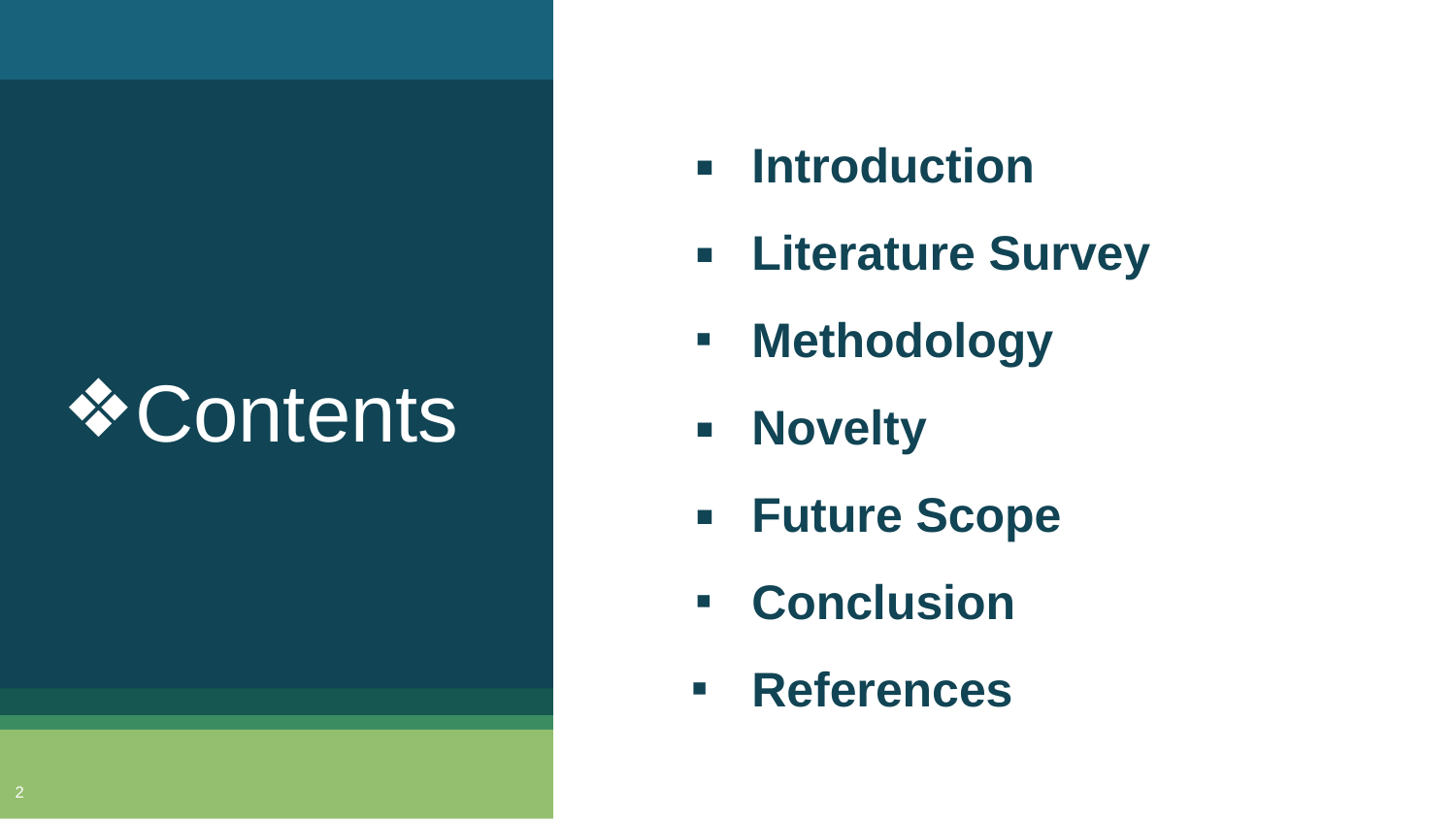

# Introduction
Literature Survey
Methodology
Novelty
Future Scope
Conclusion
References
Contents
2